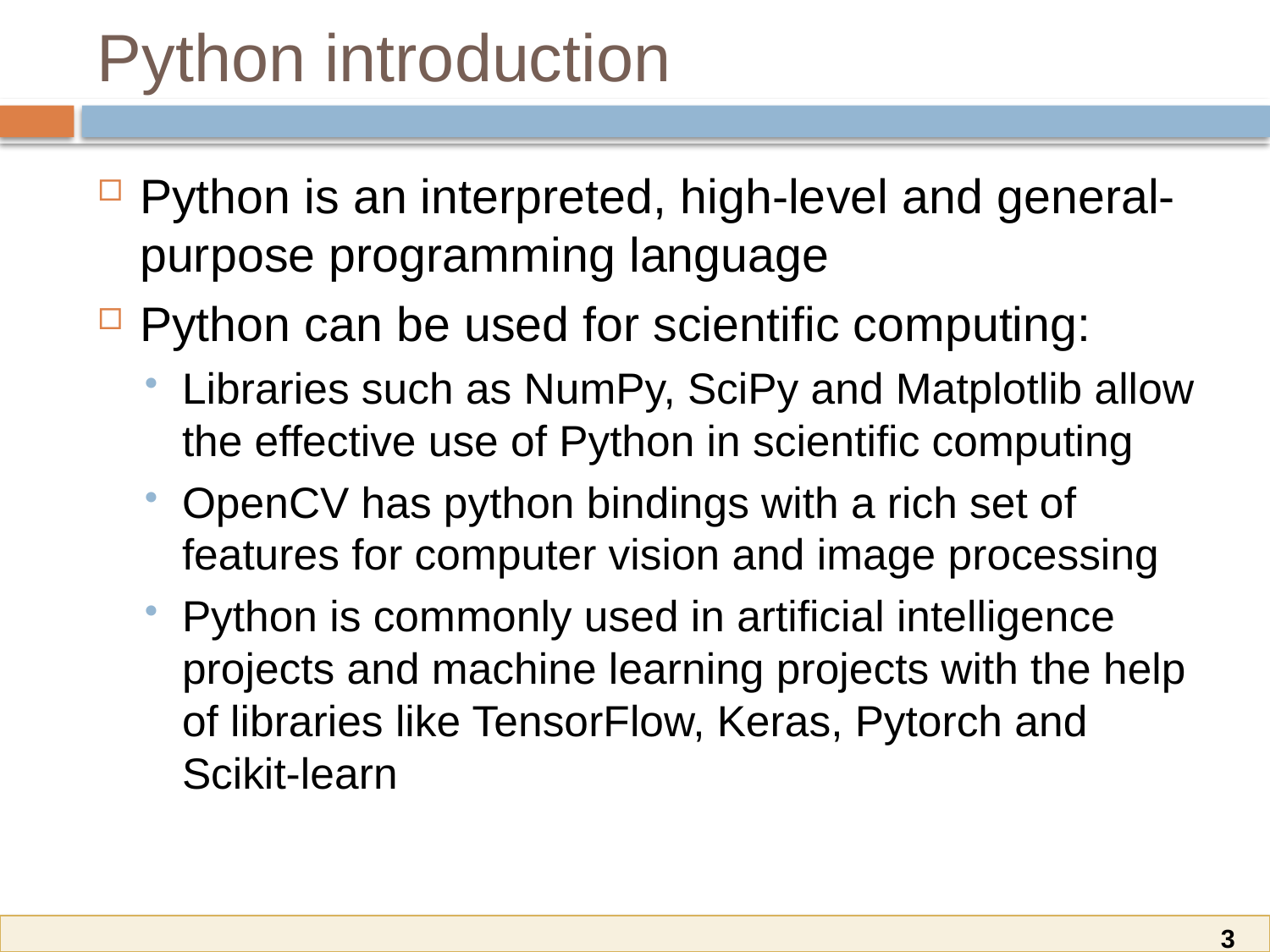

# Python introduction
Python is an interpreted, high-level and general-purpose programming language
Python can be used for scientific computing:
Libraries such as NumPy, SciPy and Matplotlib allow the effective use of Python in scientific computing
OpenCV has python bindings with a rich set of features for computer vision and image processing
Python is commonly used in artificial intelligence projects and machine learning projects with the help of libraries like TensorFlow, Keras, Pytorch and Scikit-learn
3